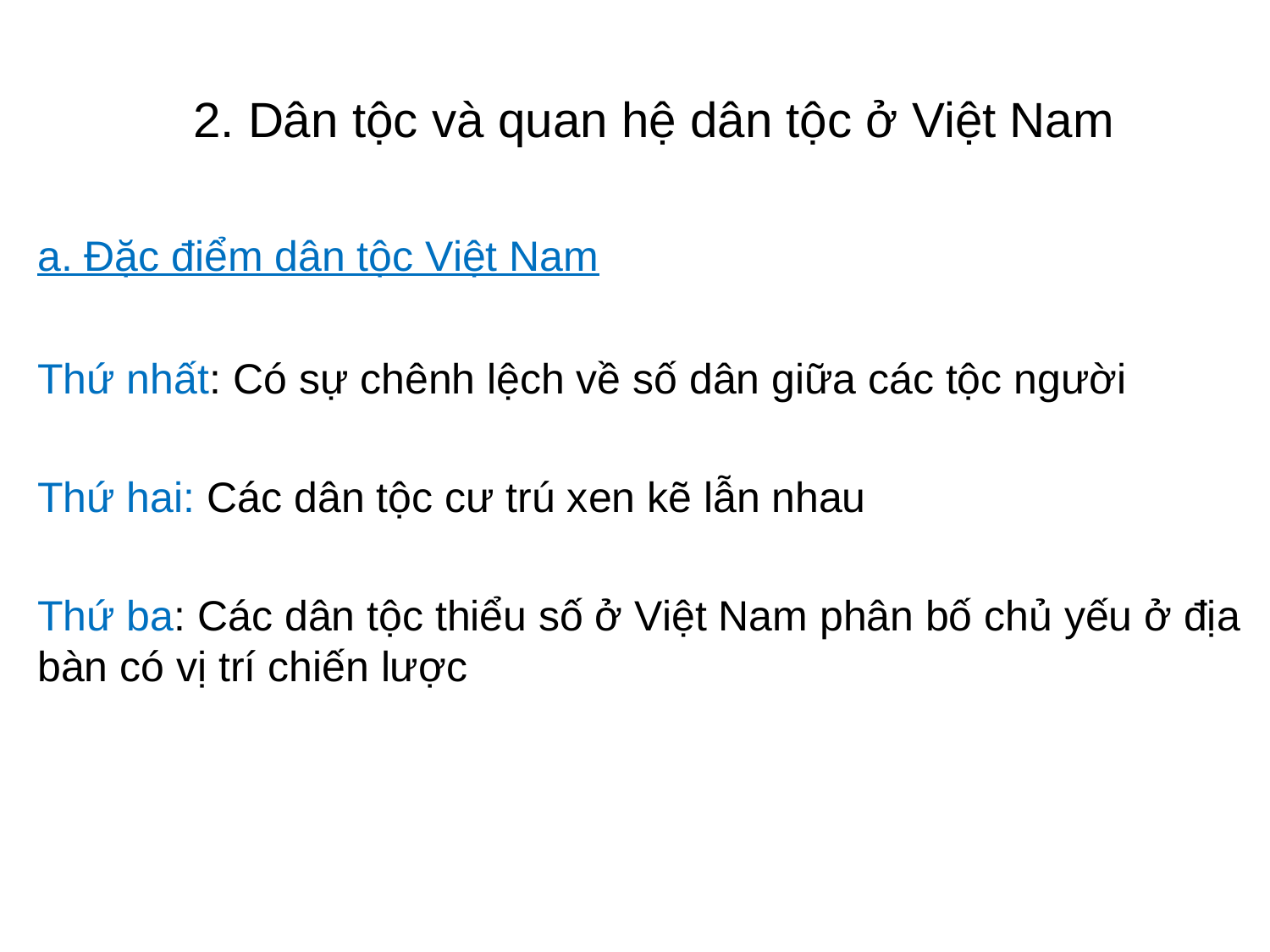

# 2. Dân tộc và quan hệ dân tộc ở Việt Nam
a. Đặc điểm dân tộc Việt Nam

Thứ nhất: Có sự chênh lệch về số dân giữa các tộc người

Thứ hai: Các dân tộc cư trú xen kẽ lẫn nhau

Thứ ba: Các dân tộc thiểu số ở Việt Nam phân bố chủ yếu ở địa bàn có vị trí chiến lược